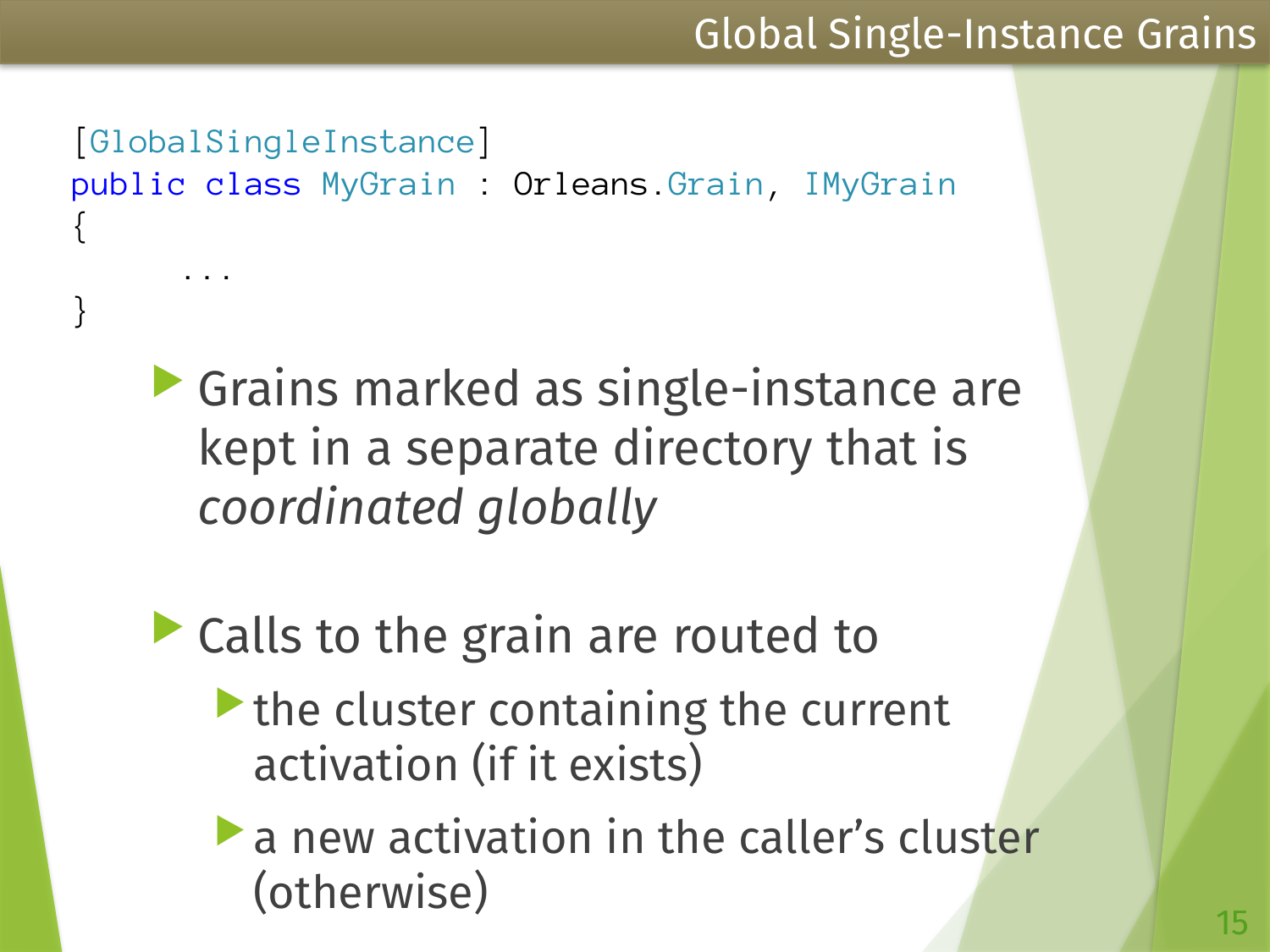

Global Single-Instance Grains
 [GlobalSingleInstance]
 public class MyGrain : Orleans.Grain, IMyGrain
 {
	...
 }

Grains marked as single-instance are kept in a separate directory that is coordinated globally

Calls to the grain are routed to
the cluster containing the current activation (if it exists)
a new activation in the caller’s cluster
(otherwise)

15